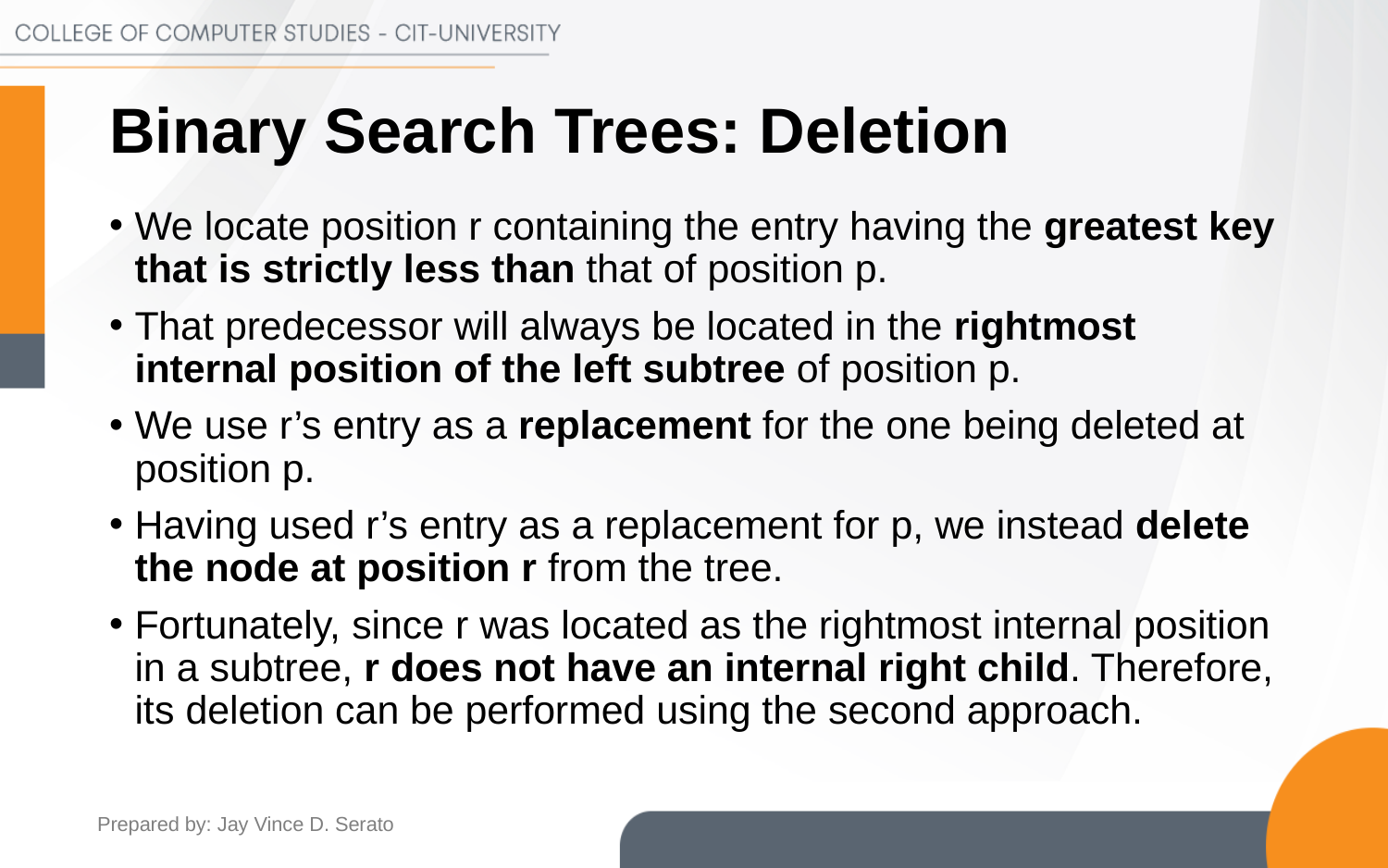

# Binary Search Trees: Deletion
We locate position r containing the entry having the greatest key that is strictly less than that of position p.
That predecessor will always be located in the rightmost internal position of the left subtree of position p.
We use r’s entry as a replacement for the one being deleted at position p.
Having used r’s entry as a replacement for p, we instead delete the node at position r from the tree.
Fortunately, since r was located as the rightmost internal position in a subtree, r does not have an internal right child. Therefore, its deletion can be performed using the second approach.